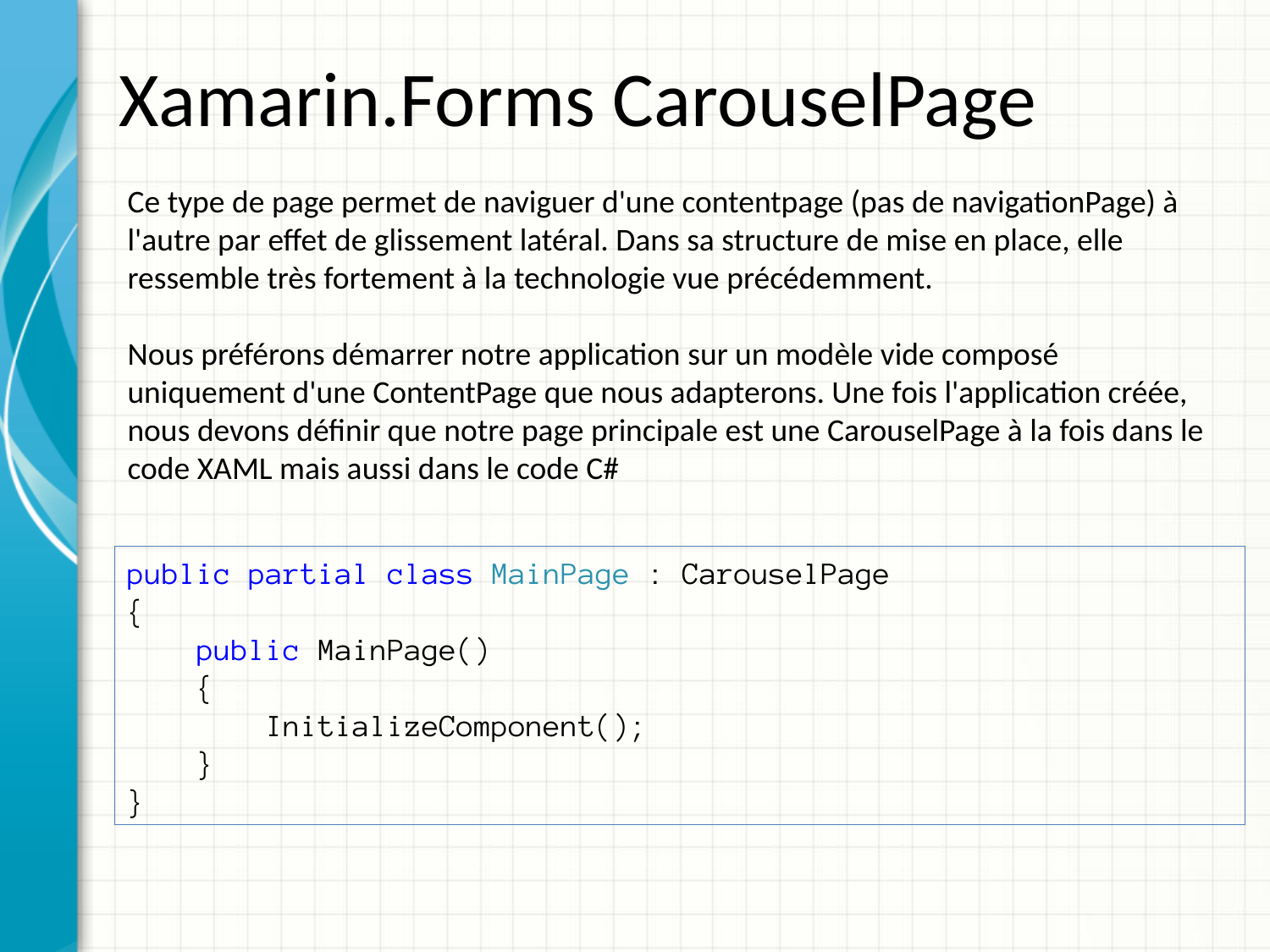

# Xamarin.Forms CarouselPage
Ce type de page permet de naviguer d'une contentpage (pas de navigationPage) à l'autre par effet de glissement latéral. Dans sa structure de mise en place, elle ressemble très fortement à la technologie vue précédemment.

Nous préférons démarrer notre application sur un modèle vide composé uniquement d'une ContentPage que nous adapterons. Une fois l'application créée, nous devons définir que notre page principale est une CarouselPage à la fois dans le code XAML mais aussi dans le code C#
public partial class MainPage : CarouselPage
{
    public MainPage()
    {
        InitializeComponent();
    }
}